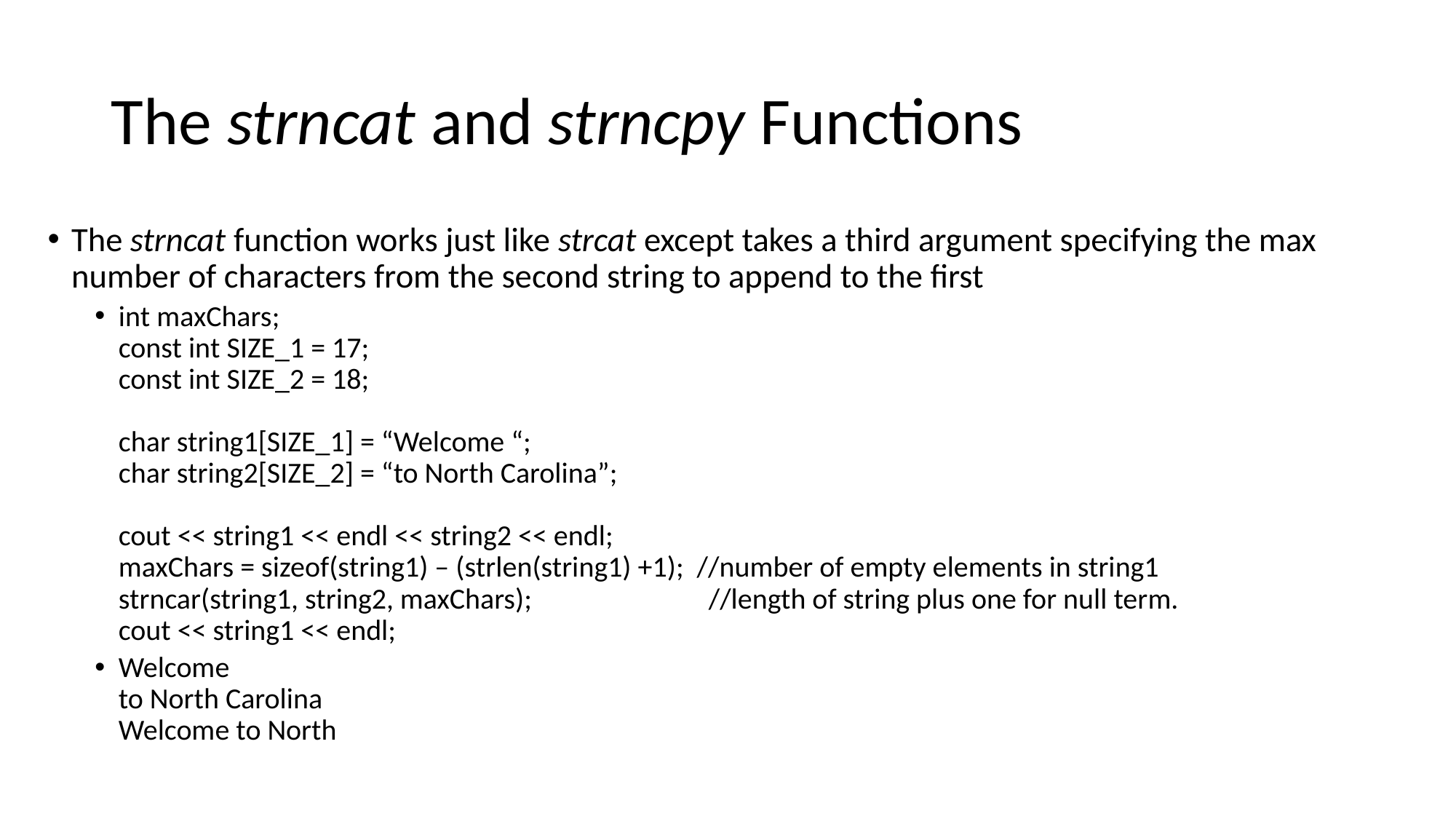

# The strncat and strncpy Functions
The strncat function works just like strcat except takes a third argument specifying the max number of characters from the second string to append to the first
int maxChars;
const int SIZE_1 = 17;
const int SIZE_2 = 18;
char string1[SIZE_1] = “Welcome “;
char string2[SIZE_2] = “to North Carolina”;
cout << string1 << endl << string2 << endl;
maxChars = sizeof(string1) – (strlen(string1) +1);  //number of empty elements in string1
strncar(string1, string2, maxChars);                           //length of string plus one for null term.
cout << string1 << endl;
Welcome
to North Carolina
Welcome to North